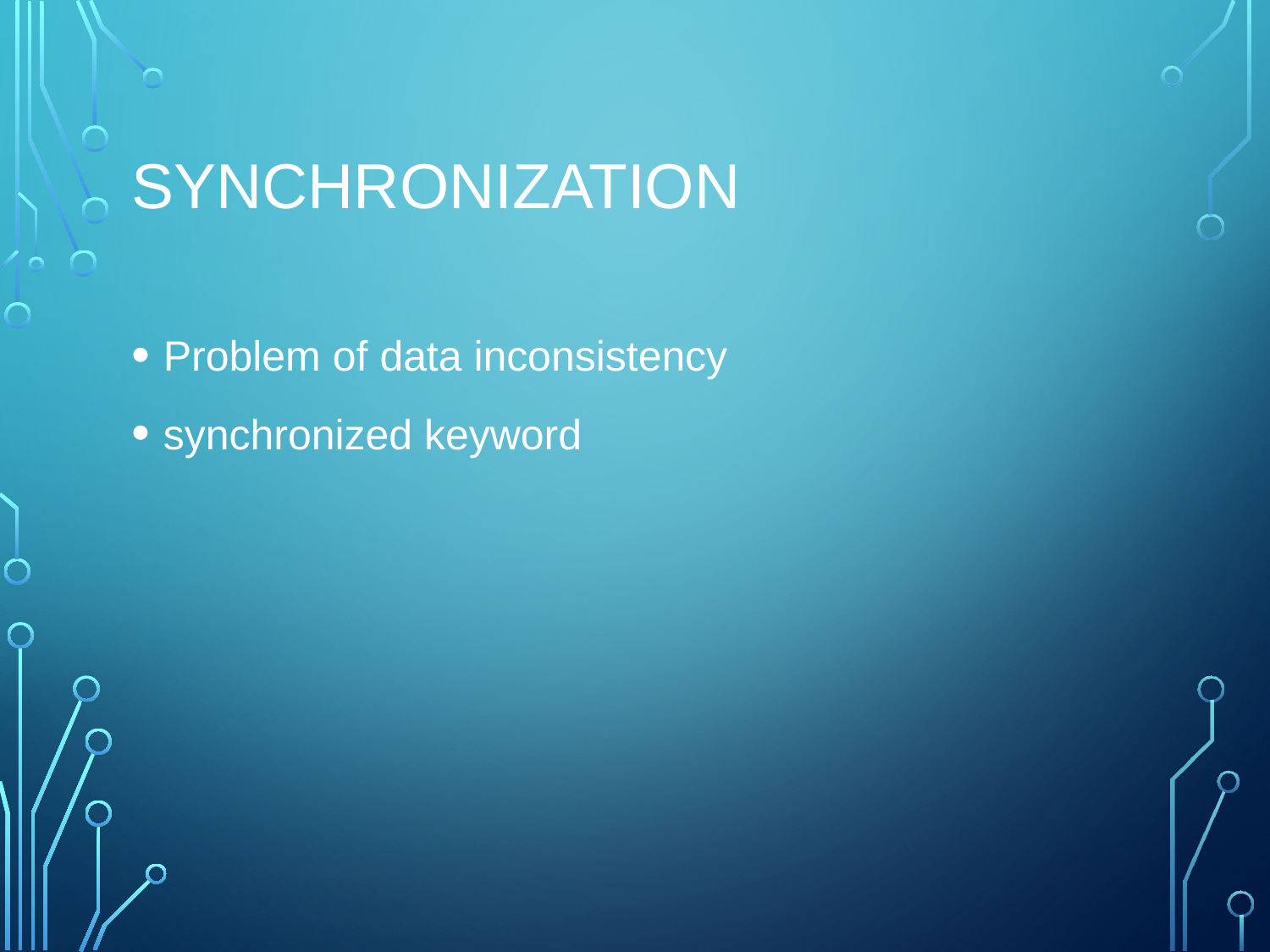

# Synchronization
Problem of data inconsistency
synchronized keyword